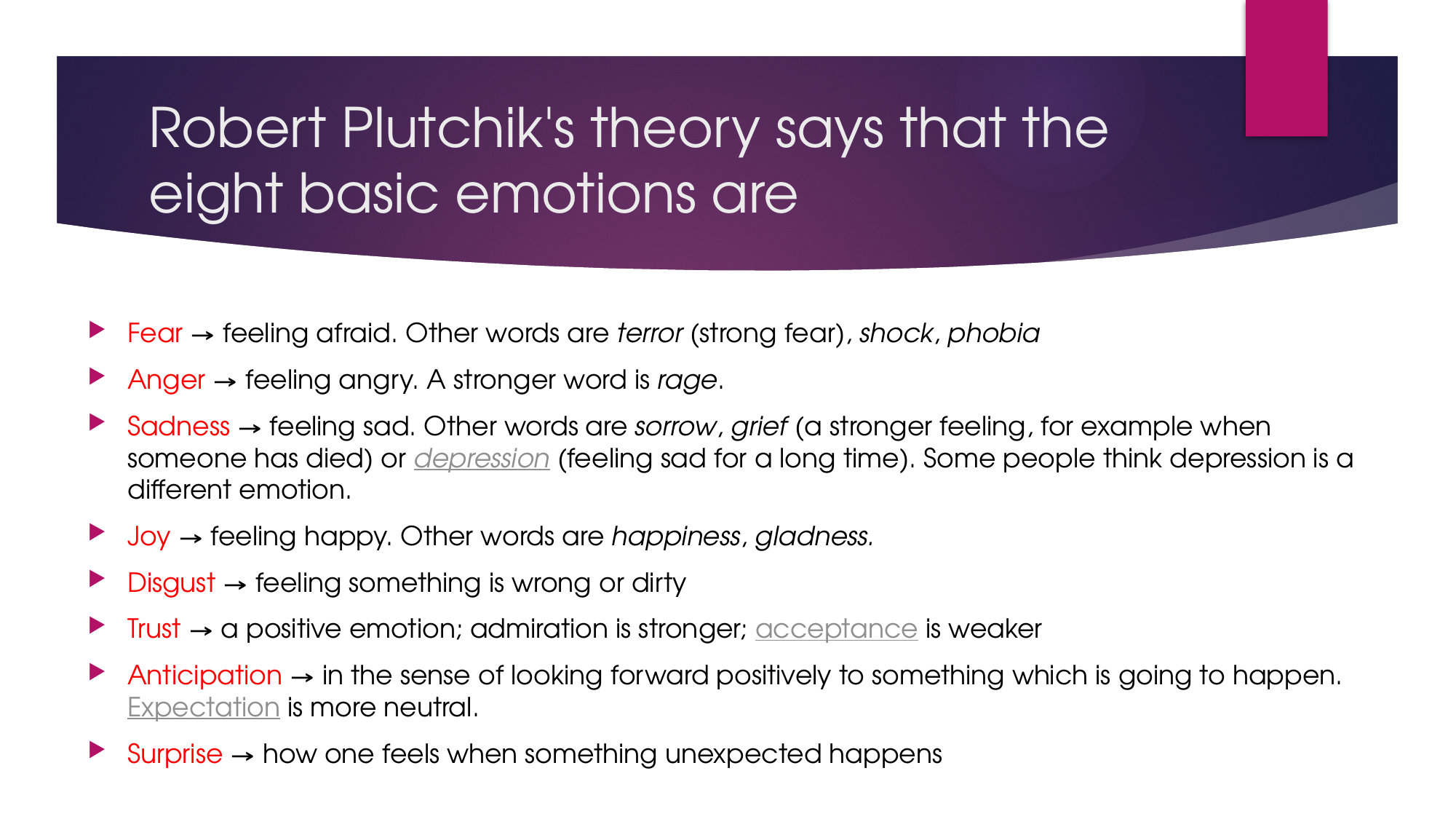

# Robert Plutchik's theory says that the eight basic emotions are
Fear → feeling afraid. Other words are terror (strong fear), shock, phobia
Anger → feeling angry. A stronger word is rage.
Sadness → feeling sad. Other words are sorrow, grief (a stronger feeling, for example when someone has died) or depression (feeling sad for a long time). Some people think depression is a different emotion.
Joy → feeling happy. Other words are happiness, gladness.
Disgust → feeling something is wrong or dirty
Trust → a positive emotion; admiration is stronger; acceptance is weaker
Anticipation → in the sense of looking forward positively to something which is going to happen. Expectation is more neutral.
Surprise → how one feels when something unexpected happens